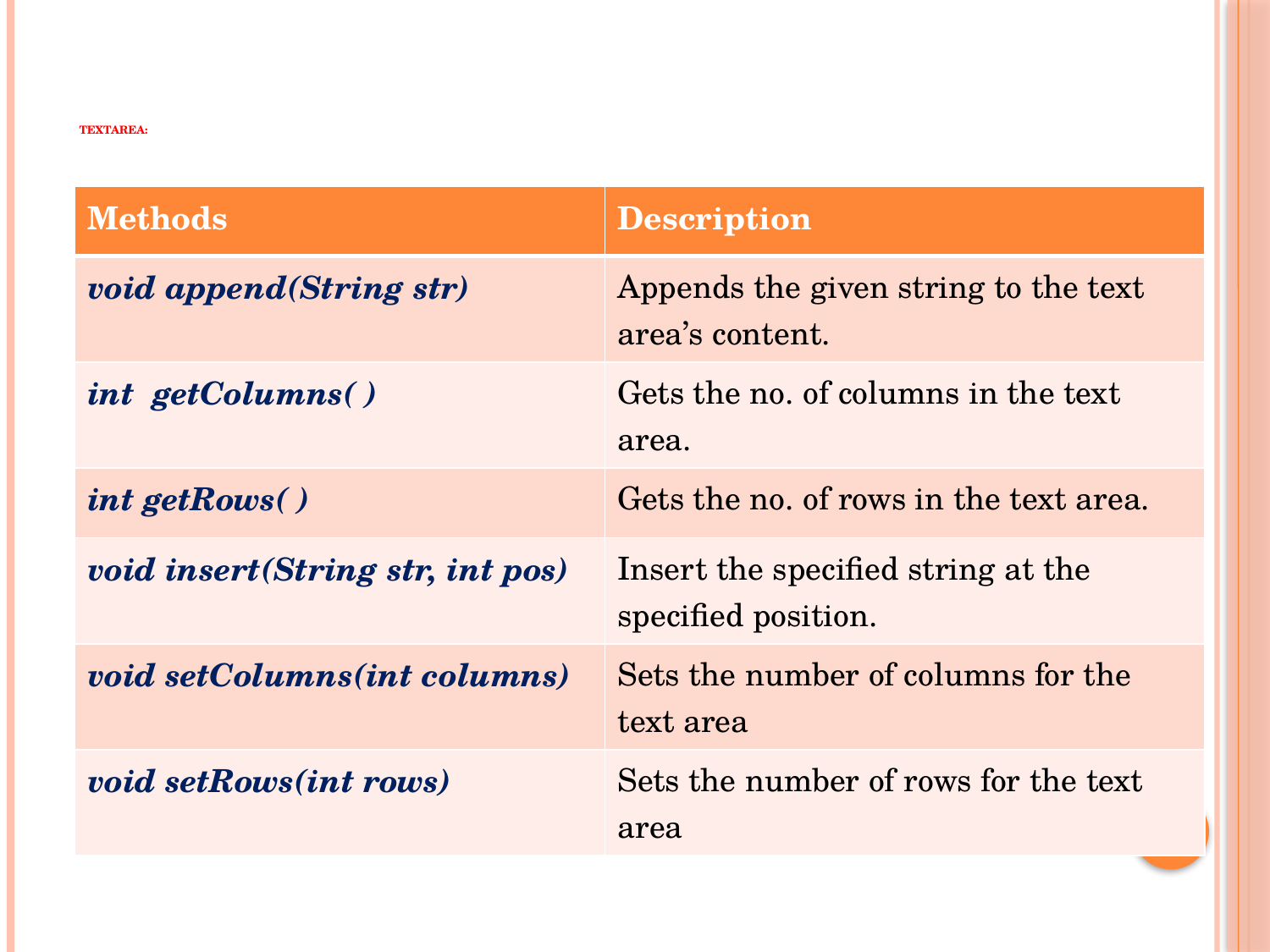

# TextArea:
| Methods | Description |
| --- | --- |
| void append(String str) | Appends the given string to the text area’s content. |
| int getColumns( ) | Gets the no. of columns in the text area. |
| int getRows( ) | Gets the no. of rows in the text area. |
| void insert(String str, int pos) | Insert the specified string at the specified position. |
| void setColumns(int columns) | Sets the number of columns for the text area |
| void setRows(int rows) | Sets the number of rows for the text area |